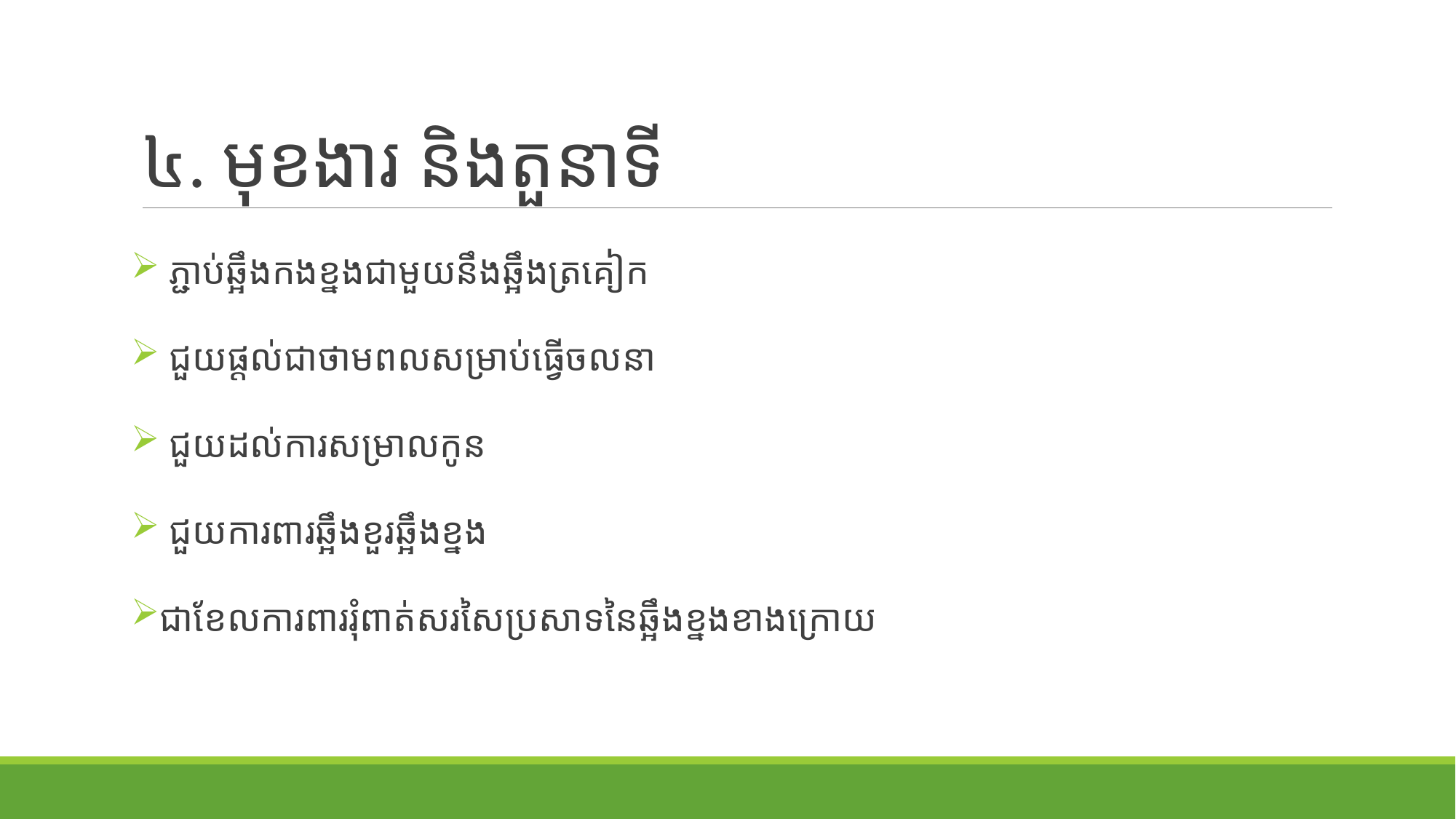

# ៤. មុខងារ និងតួនាទី
 ភ្ជាប់ឆ្អឹងកងខ្នងជាមួយនឹងឆ្អឹងត្រគៀក
 ជួយផ្ដល់ជាថាមពលសម្រាប់ធ្វើចលនា
 ជួយដល់ការសម្រាលកូន
 ជួយការពារឆ្អឹងខួរឆ្អឹងខ្នង
ជាខែលការពាររុំពាត់សរសៃប្រសាទនៃឆ្អឹងខ្នងខាងក្រោយ